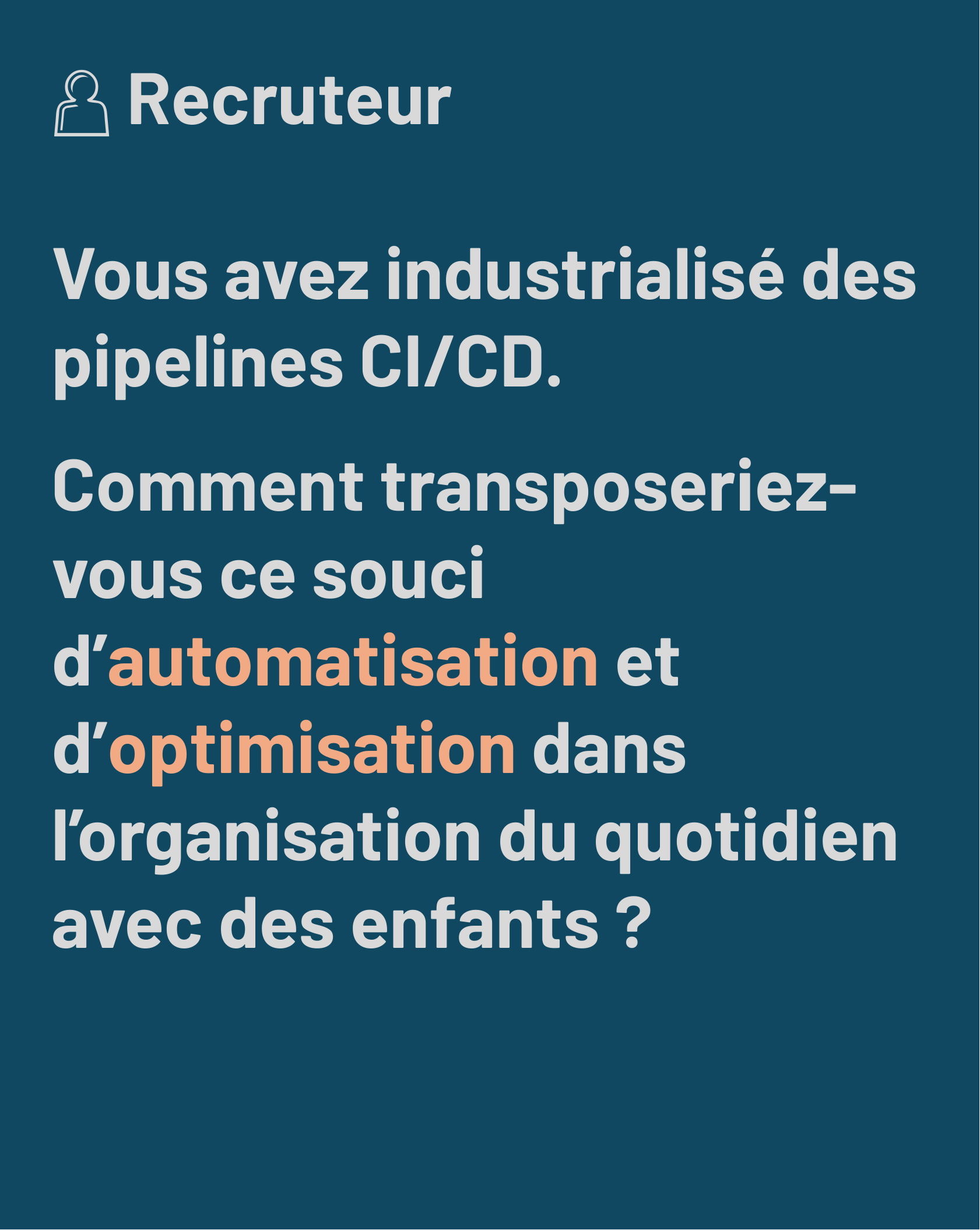

👤 Recruteur

Vous avez industrialisé des pipelines CI/CD.
Comment transposeriez-vous ce souci d’automatisation et d’optimisation dans l’organisation du quotidien avec des enfants ?